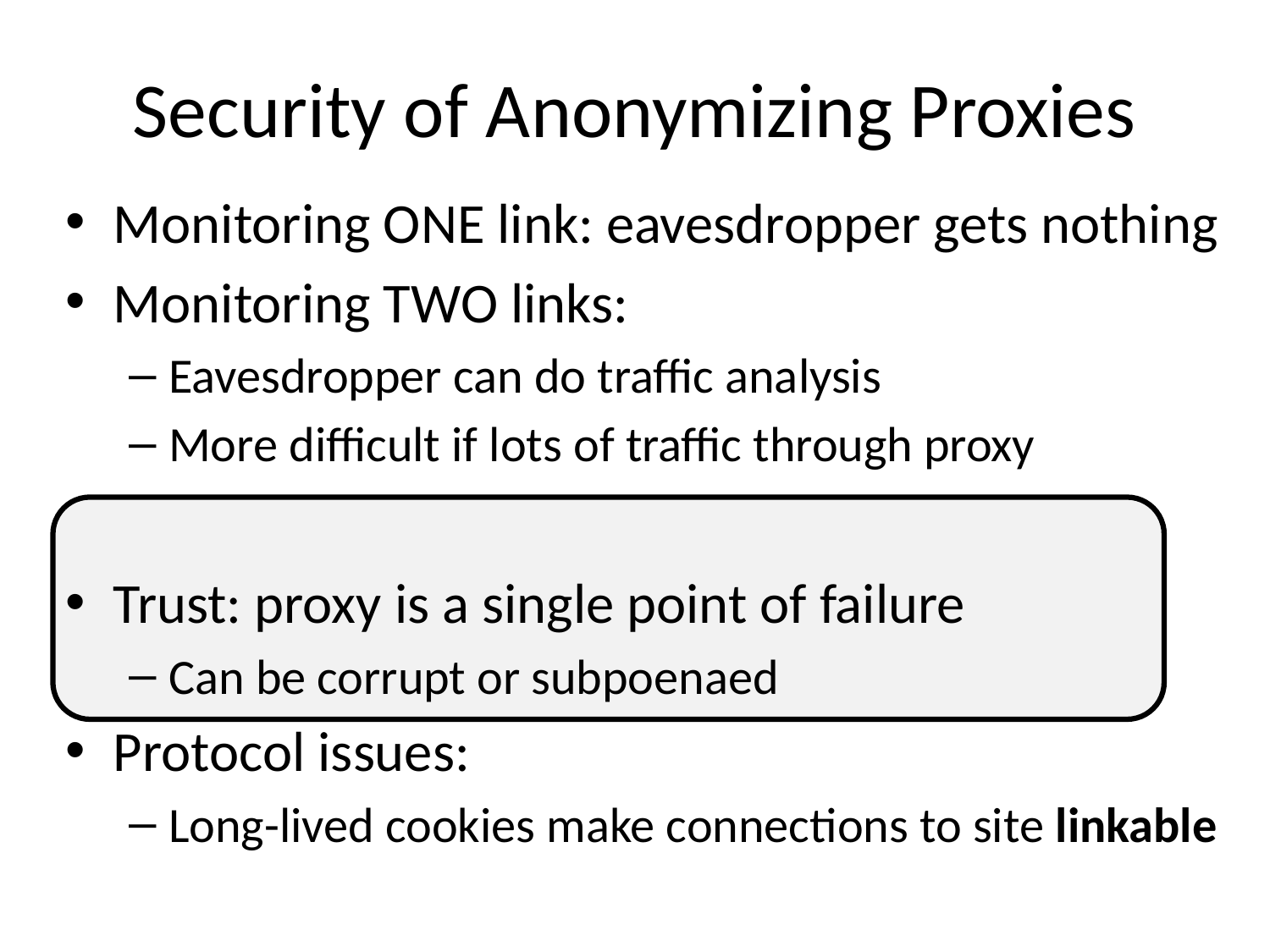

# Security of Anonymizing Proxies
Monitoring ONE link: eavesdropper gets nothing
Monitoring TWO links:
Eavesdropper can do traffic analysis
More difficult if lots of traffic through proxy

Trust: proxy is a single point of failure
Can be corrupt or subpoenaed
Protocol issues:
Long-lived cookies make connections to site linkable